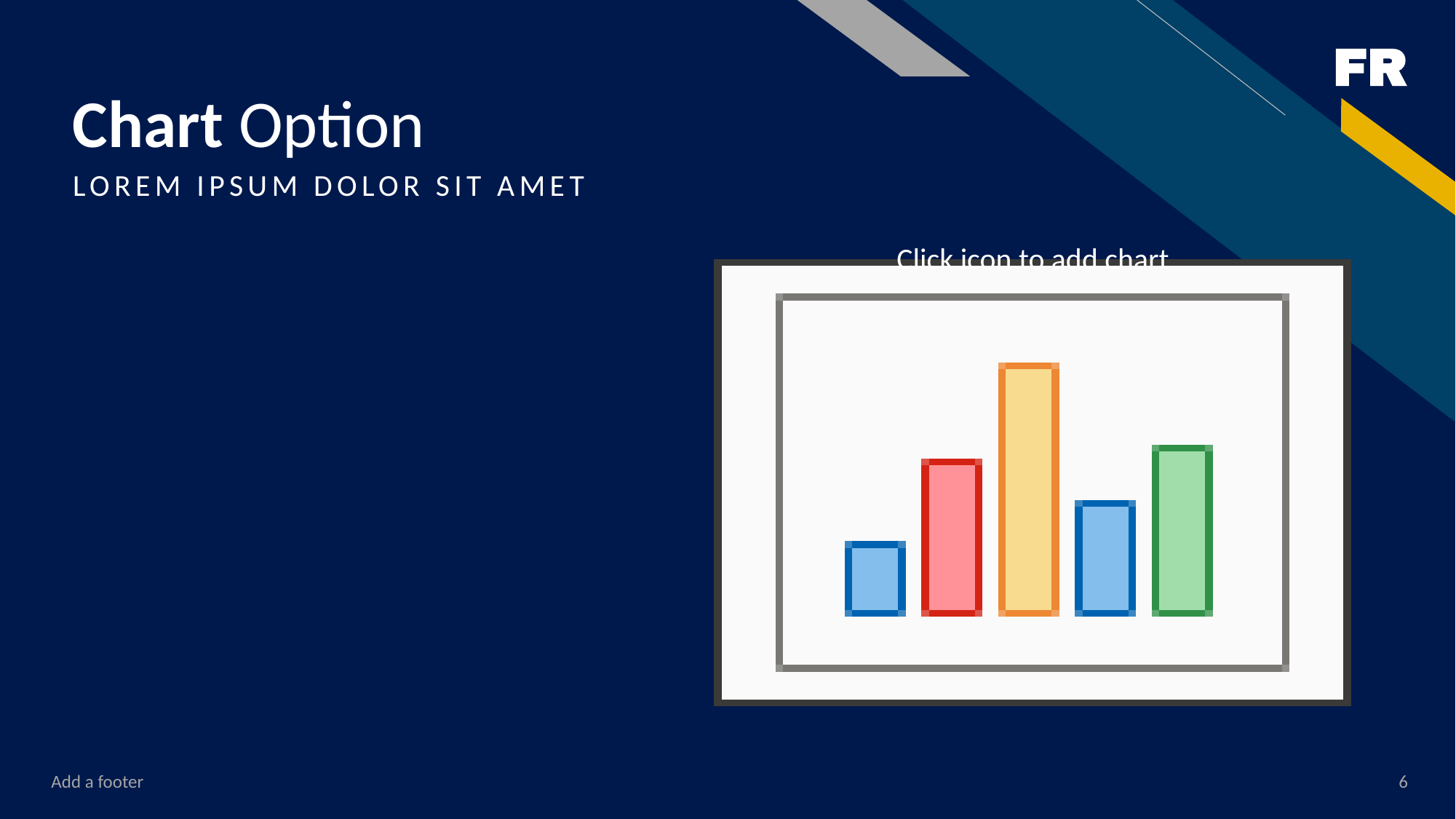

# Chart Option
LOREM IPSUM DOLOR SIT AMET

Add a footer
6